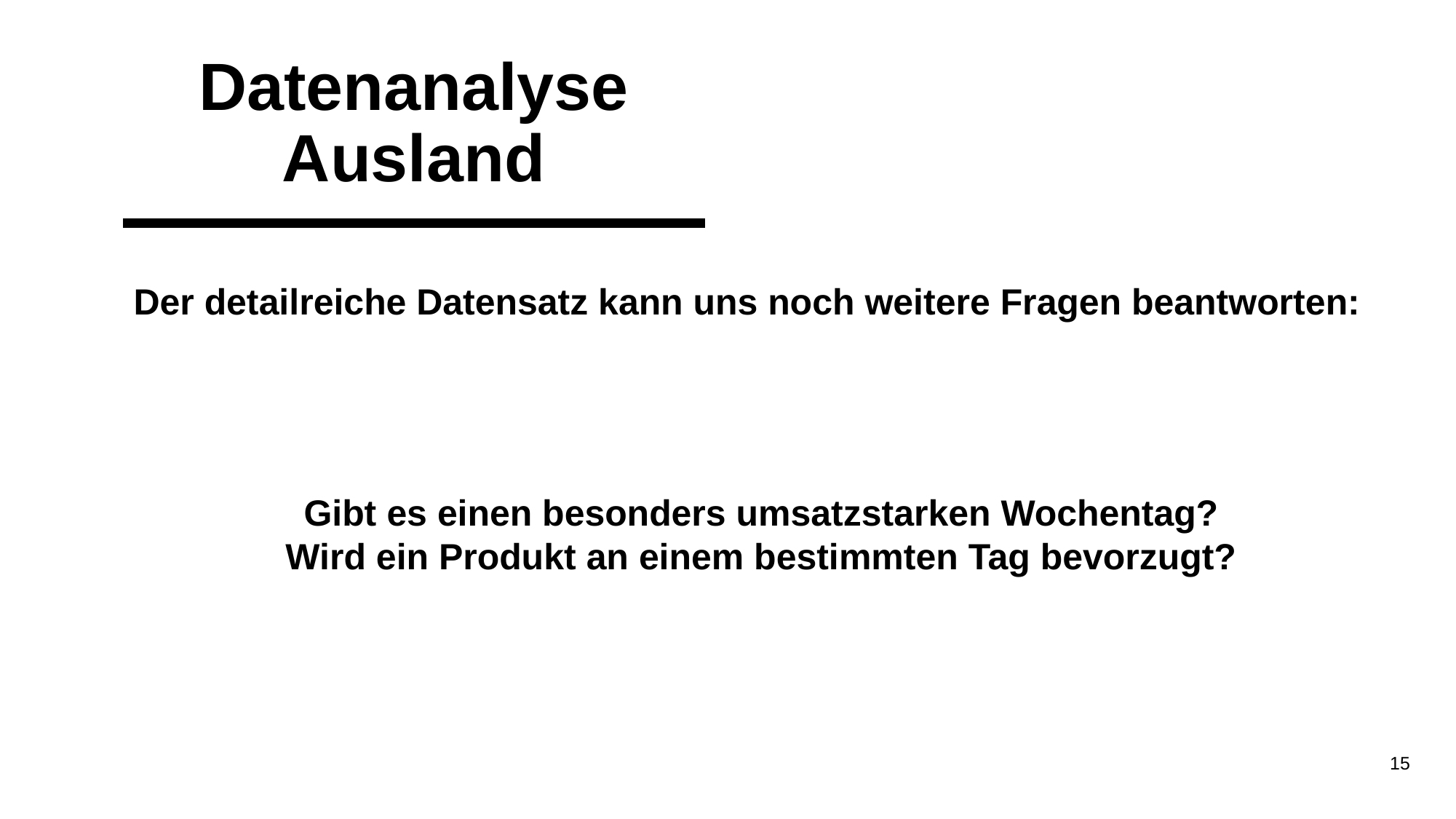

# Datenanalyse Ausland
Der detailreiche Datensatz kann uns noch weitere Fragen beantworten:
Gibt es einen besonders umsatzstarken Wochentag?
Wird ein Produkt an einem bestimmten Tag bevorzugt?
15